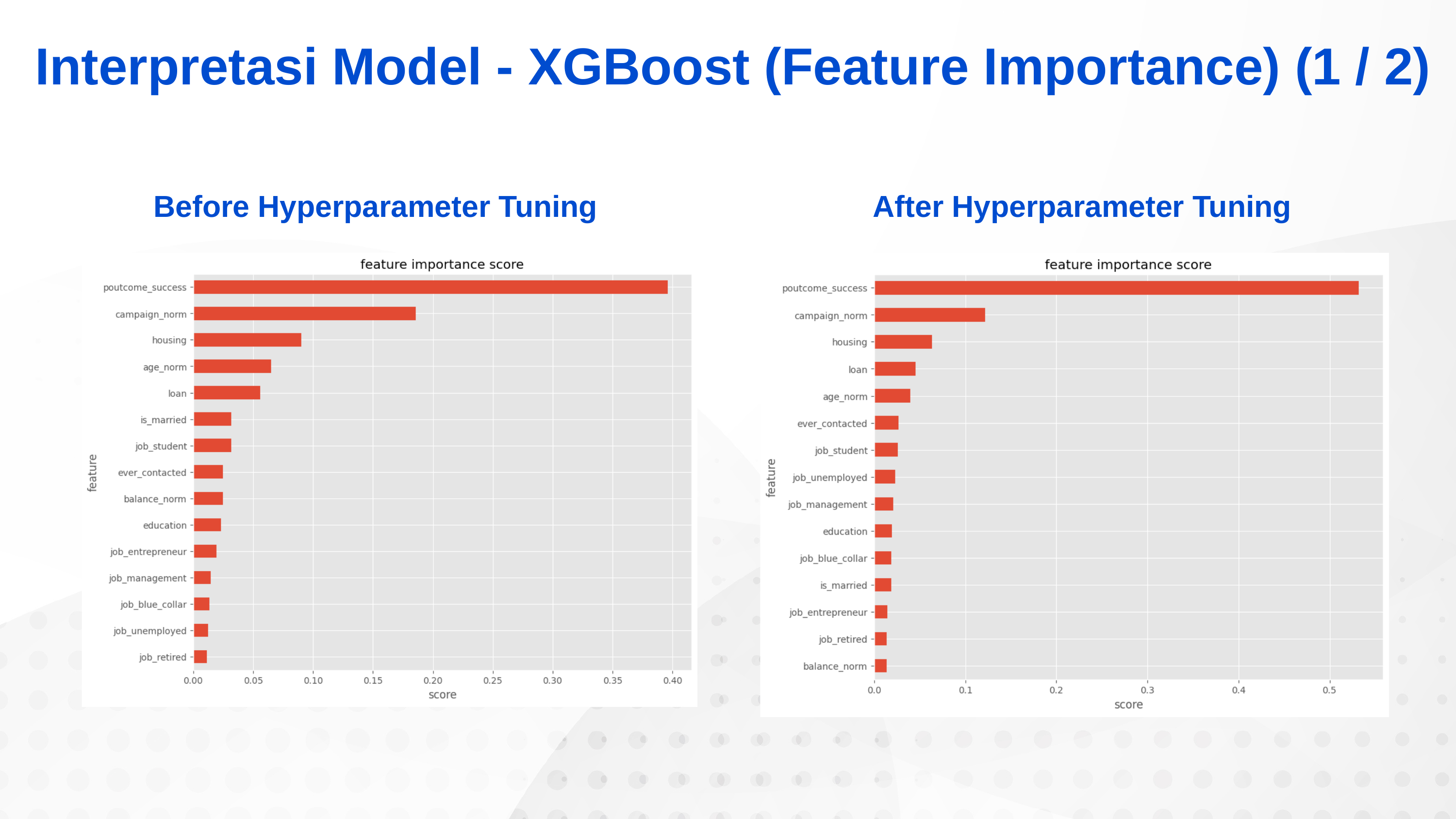

Interpretasi Model - XGBoost (Feature Importance) (1 / 2)
Before Hyperparameter Tuning
After Hyperparameter Tuning